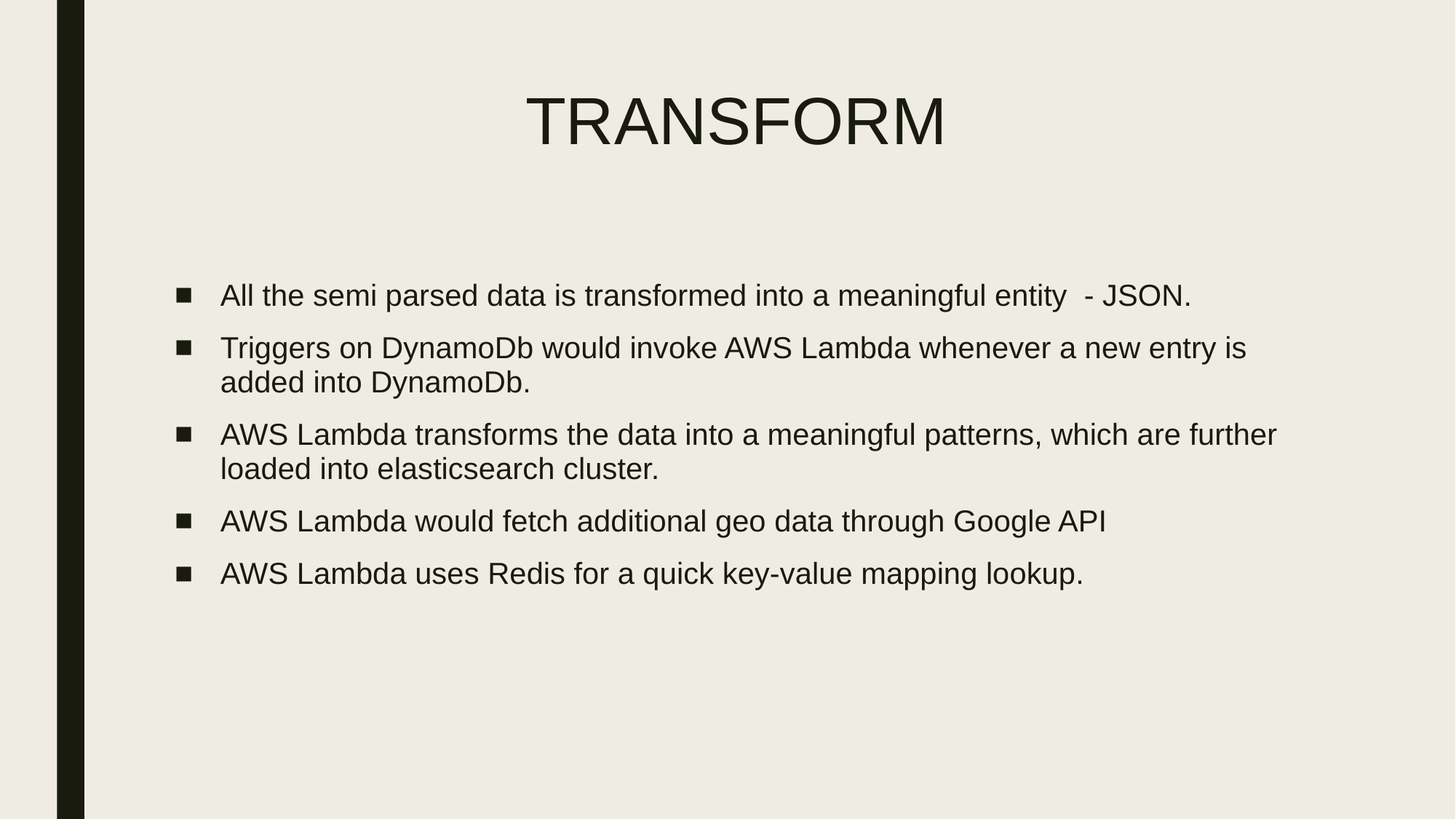

# TRANSFORM
All the semi parsed data is transformed into a meaningful entity  - JSON.
Triggers on DynamoDb would invoke AWS Lambda whenever a new entry is added into DynamoDb.
AWS Lambda transforms the data into a meaningful patterns, which are further loaded into elasticsearch cluster.
AWS Lambda would fetch additional geo data through Google API
AWS Lambda uses Redis for a quick key-value mapping lookup.